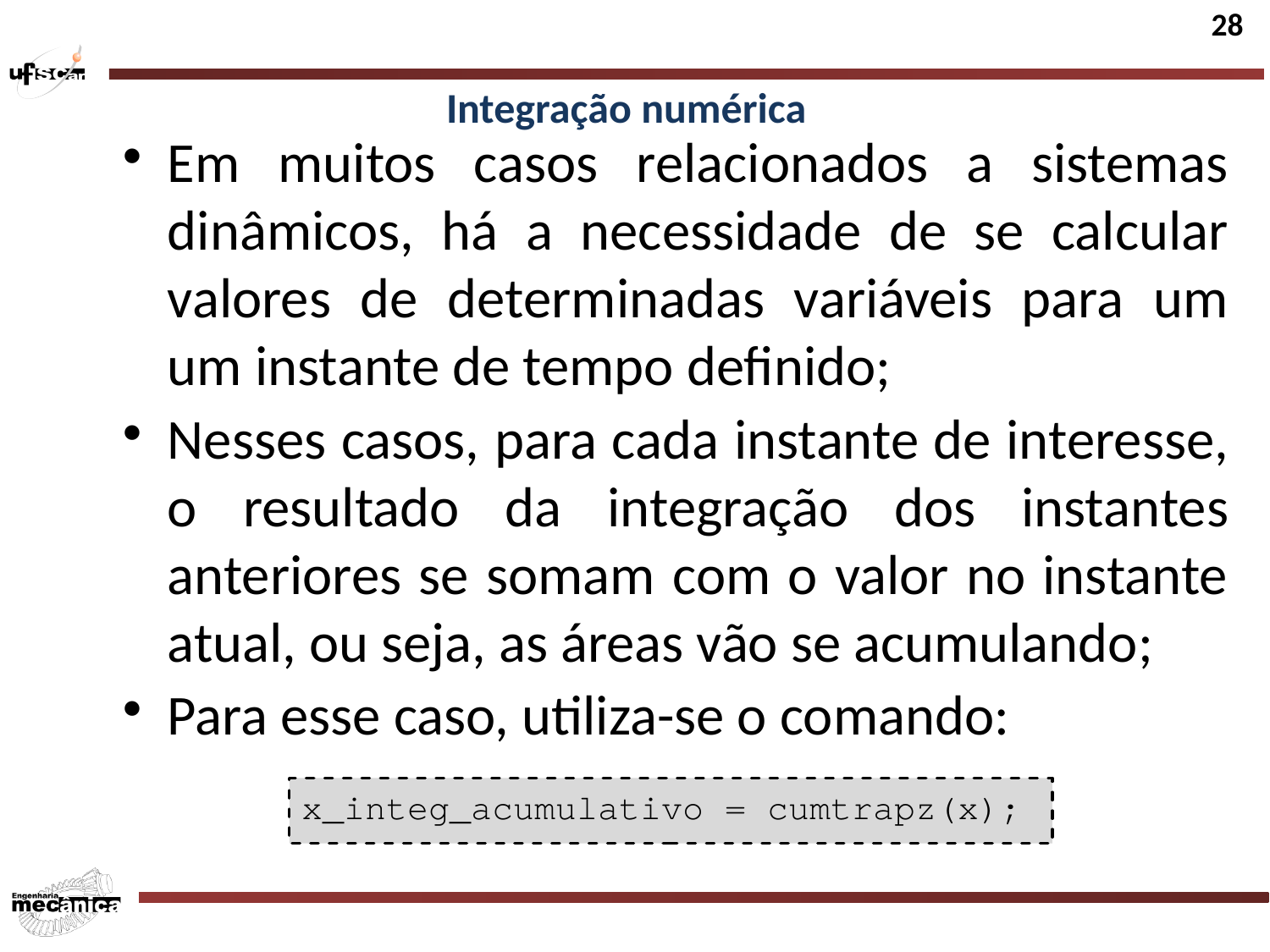

Integração numérica
Em muitos casos relacionados a sistemas dinâmicos, há a necessidade de se calcular valores de determinadas variáveis para um um instante de tempo definido;
Nesses casos, para cada instante de interesse, o resultado da integração dos instantes anteriores se somam com o valor no instante atual, ou seja, as áreas vão se acumulando;
Para esse caso, utiliza-se o comando:
x_integ_acumulativo = cumtrapz(x);